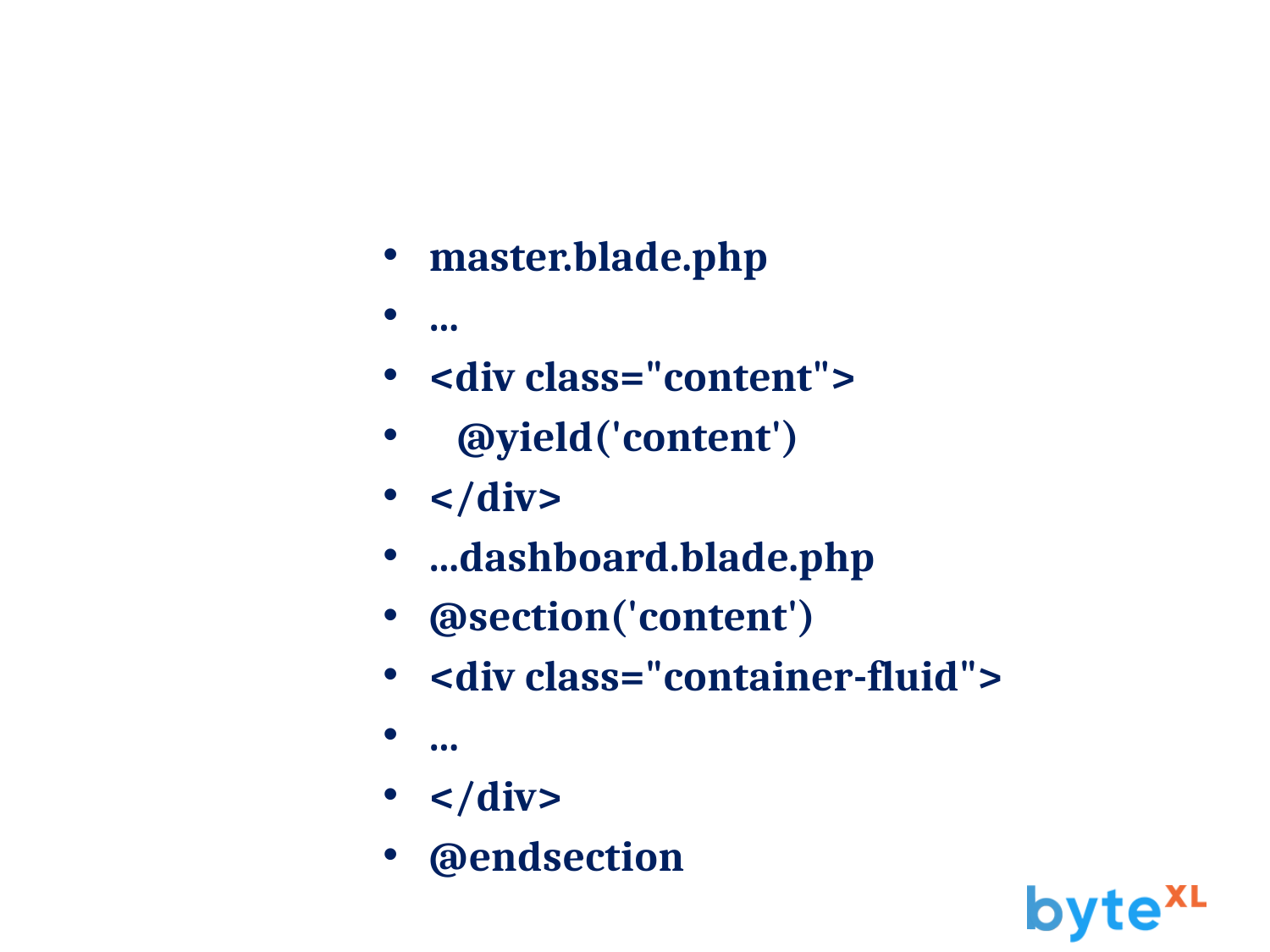

#
master.blade.php
...
<div class="content">
   @yield('content')
</div>
...dashboard.blade.php
@section('content')
<div class="container-fluid">
...
</div>
@endsection